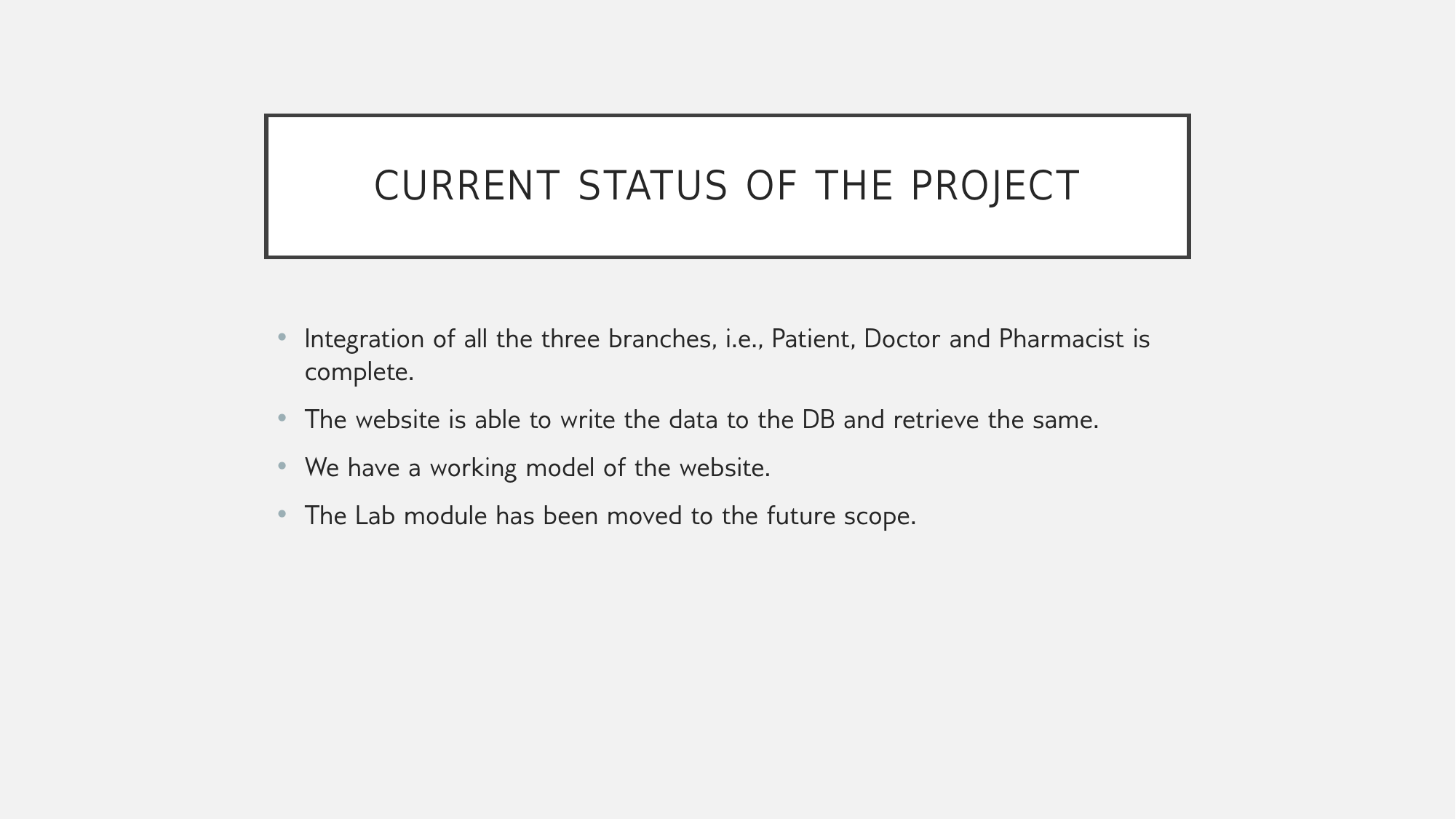

# current status of the project
Integration of all the three branches, i.e., Patient, Doctor and Pharmacist is complete.
The website is able to write the data to the DB and retrieve the same.
We have a working model of the website.
The Lab module has been moved to the future scope.